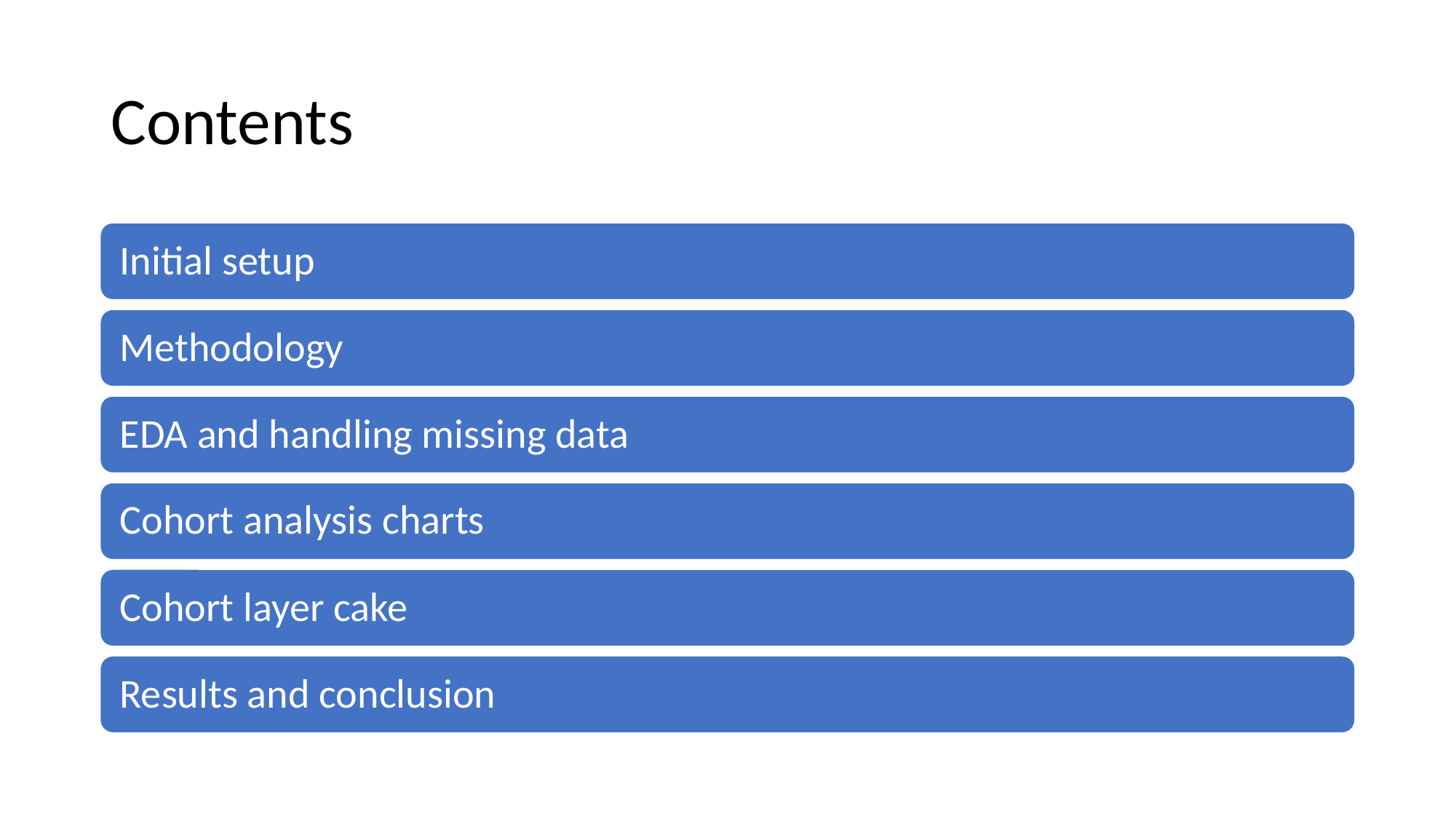

# Contents
Initial setup
Methodology
EDA and handling missing data
Cohort analysis charts
Cohort layer cake
Results and conclusion